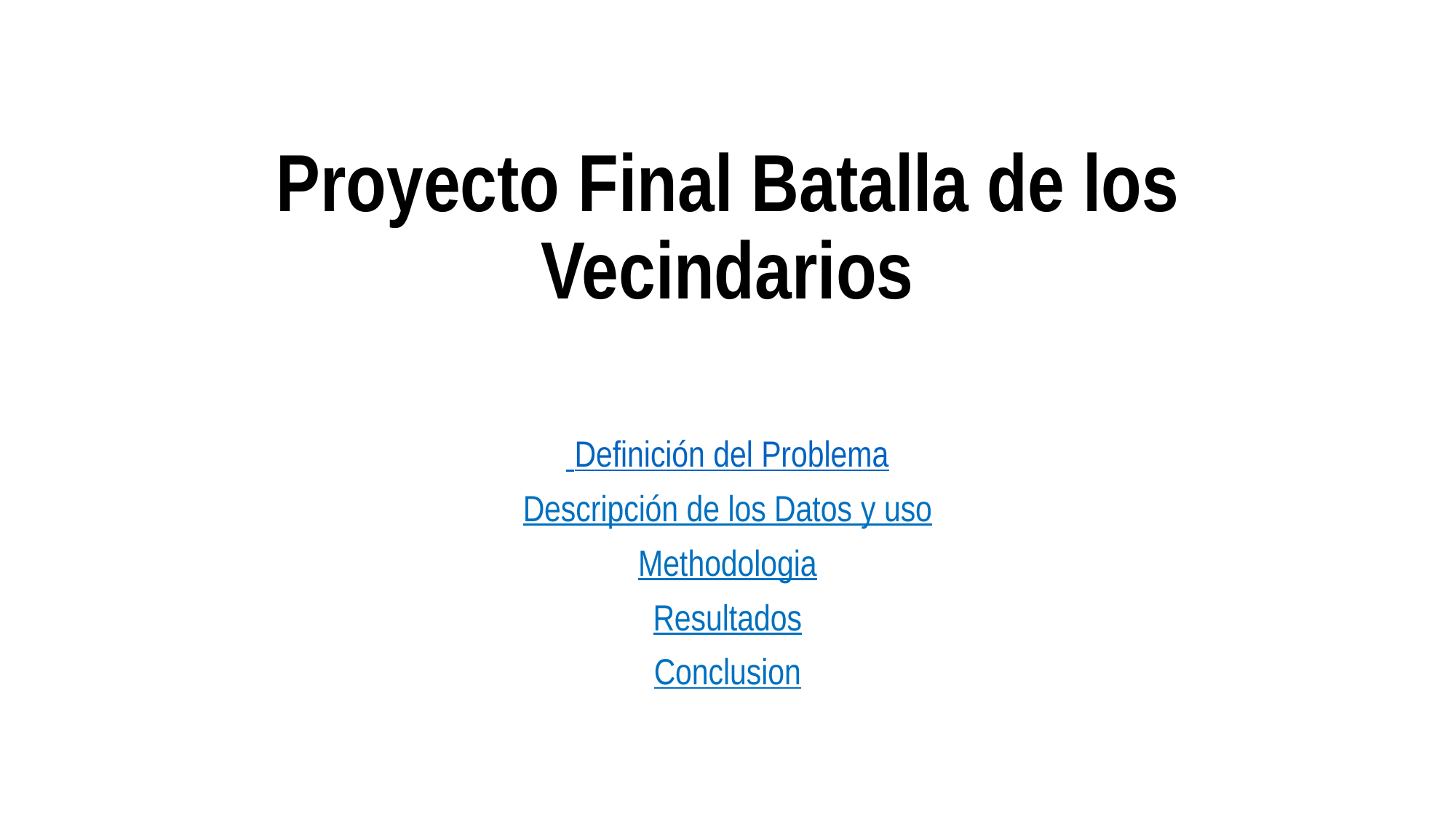

# Proyecto Final Batalla de los Vecindarios
 Definición del Problema
Descripción de los Datos y uso
Methodologia
Resultados
Conclusion